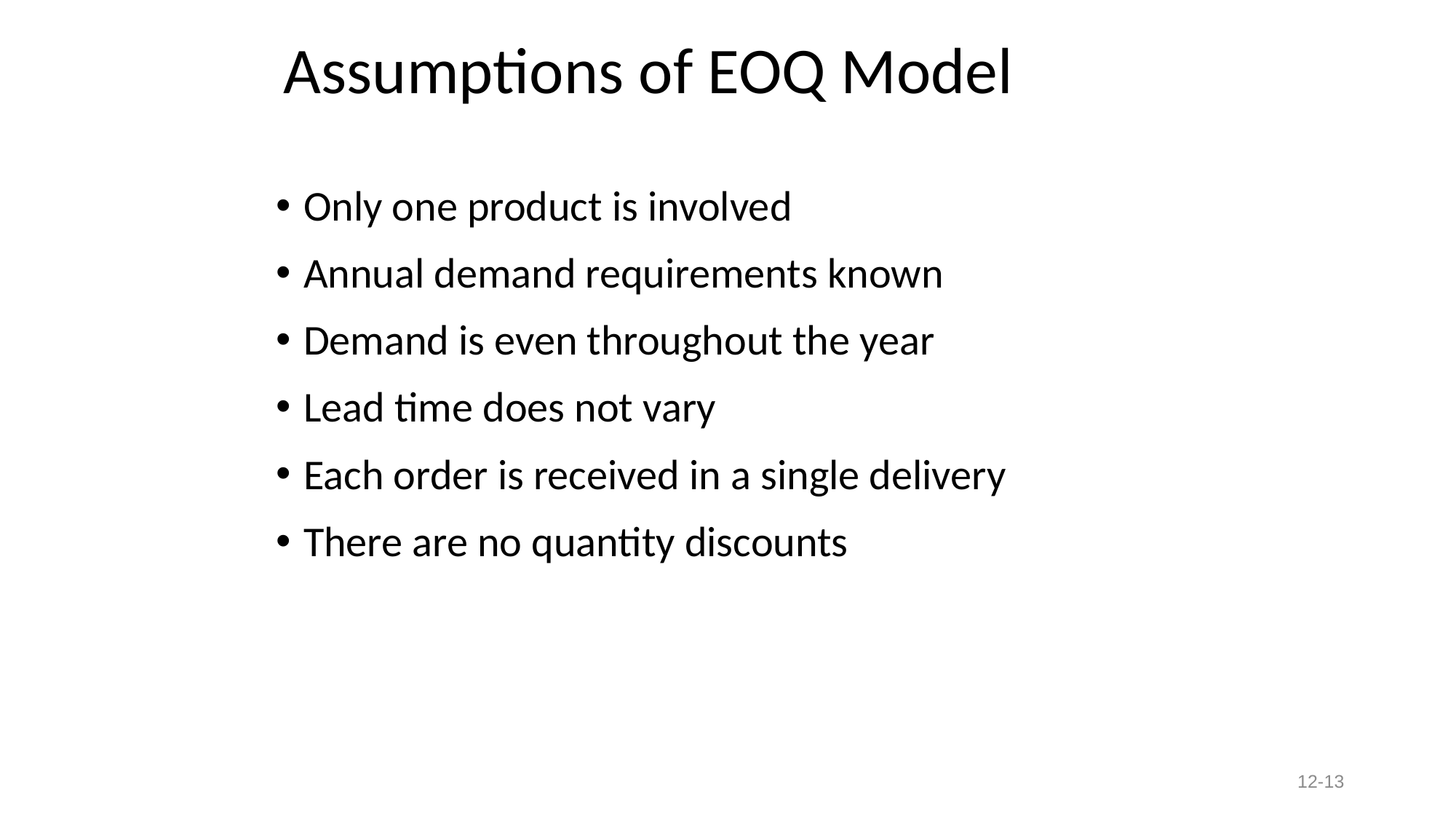

# Assumptions of EOQ Model
Only one product is involved
Annual demand requirements known
Demand is even throughout the year
Lead time does not vary
Each order is received in a single delivery
There are no quantity discounts

12-13